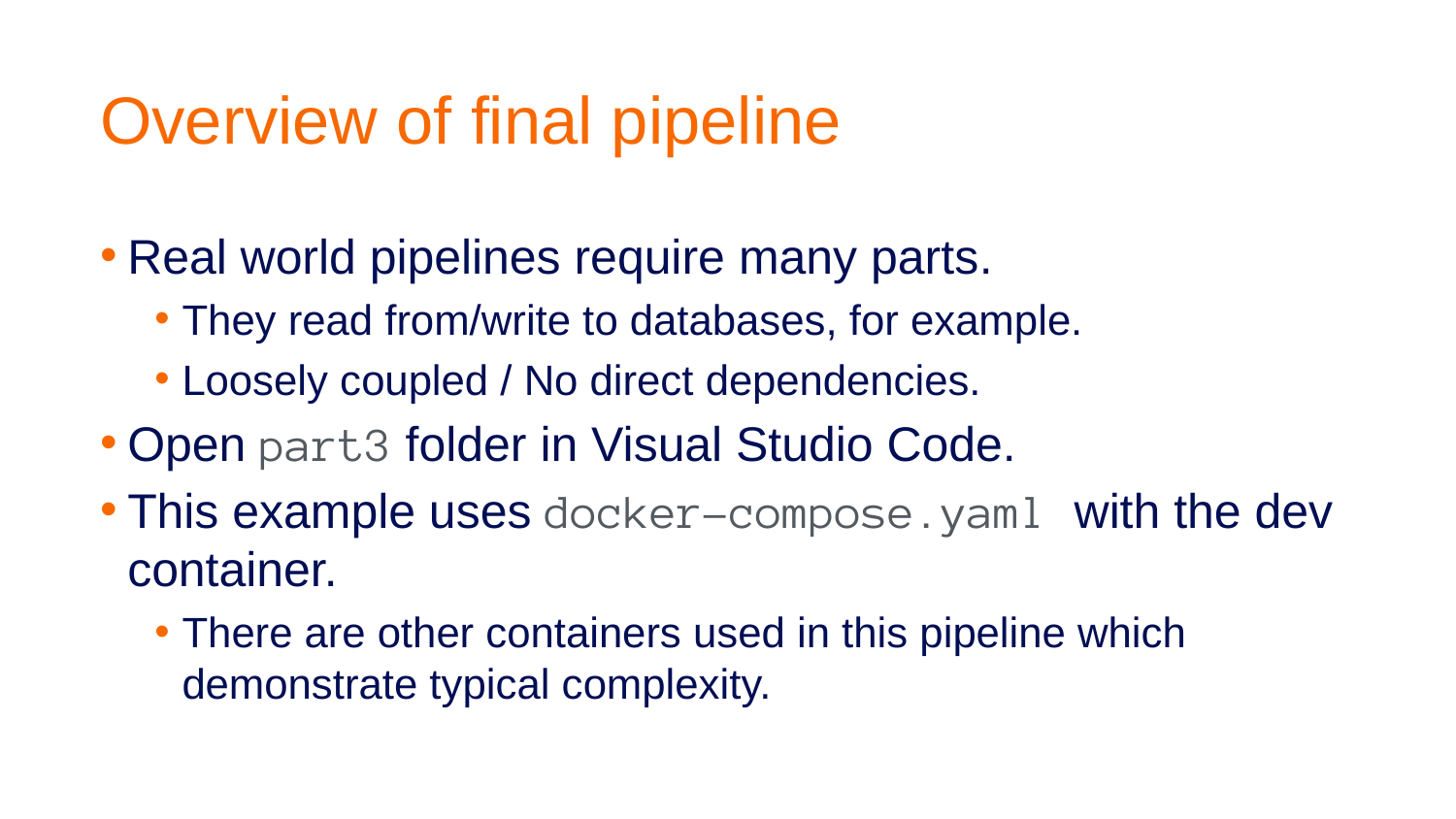

# Overview of final pipeline
Real world pipelines require many parts.
They read from/write to databases, for example.
Loosely coupled / No direct dependencies.
Open part3 folder in Visual Studio Code.
This example uses docker-compose.yaml with the dev container.
There are other containers used in this pipeline which demonstrate typical complexity.